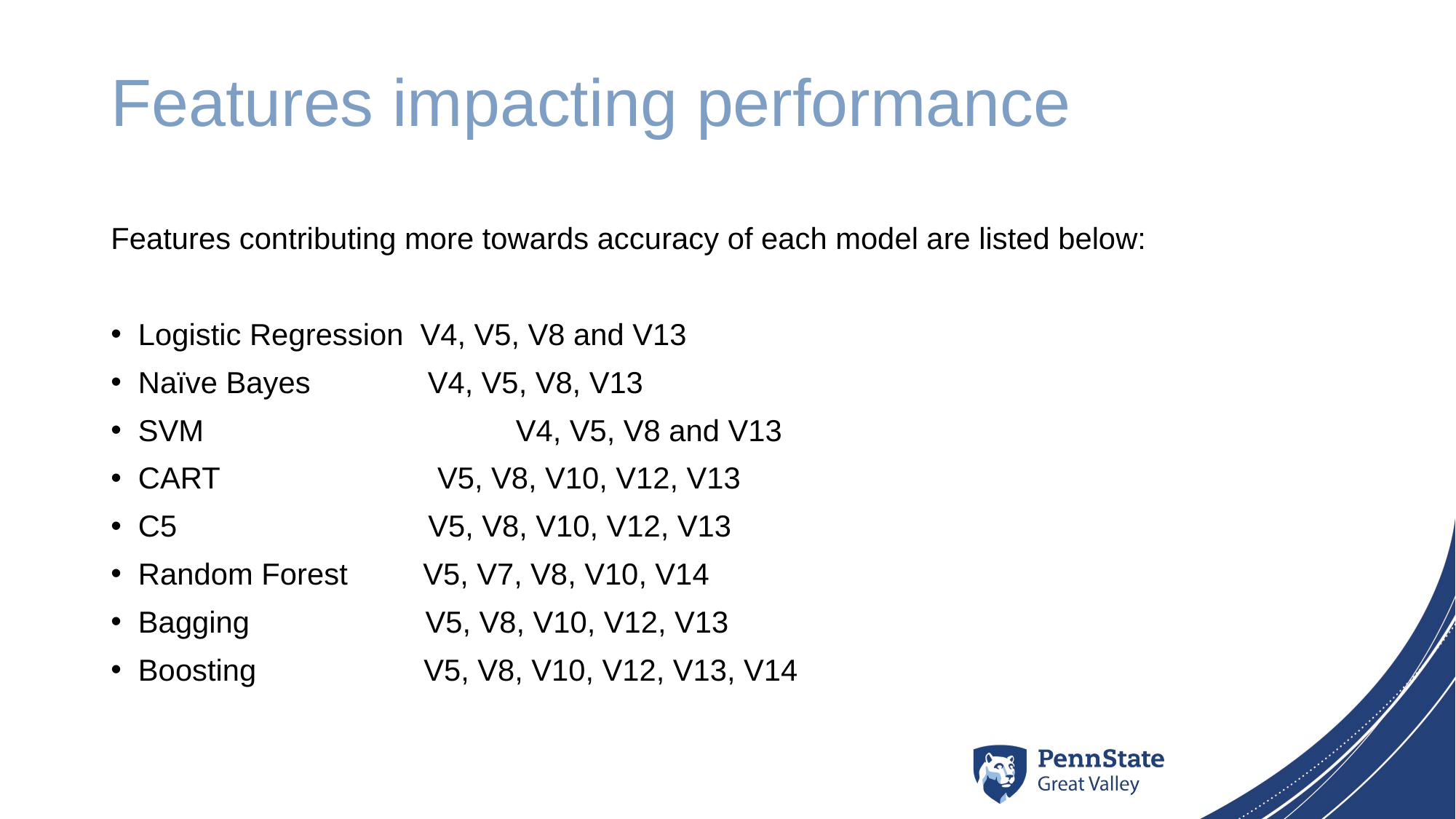

# Features impacting performance

Features contributing more towards accuracy of each model are listed below:

Logistic Regression  V4, V5, V8 and V13
Naïve Bayes              V4, V5, V8, V13
SVM		       	      V4, V5, V8 and V13
CART                          V5, V8, V10, V12, V13
C5                              V5, V8, V10, V12, V13
Random Forest         V5, V7, V8, V10, V14
Bagging                     V5, V8, V10, V12, V13
Boosting                    V5, V8, V10, V12, V13, V14